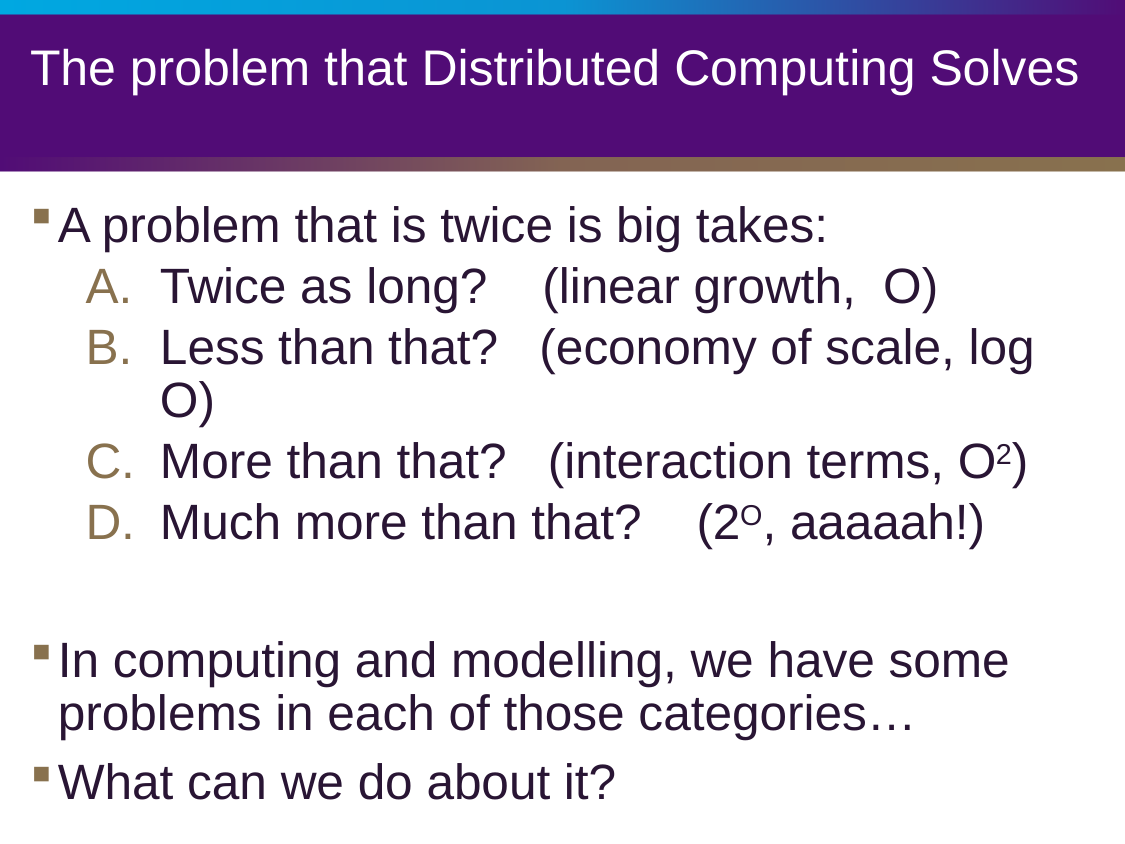

# The problem that Distributed Computing Solves
A problem that is twice is big takes:
Twice as long?    (linear growth,  O)
Less than that?   (economy of scale, log O)
More than that?   (interaction terms, O2)
Much more than that?    (2O, aaaaah!)

In computing and modelling, we have some problems in each of those categories…
What can we do about it?